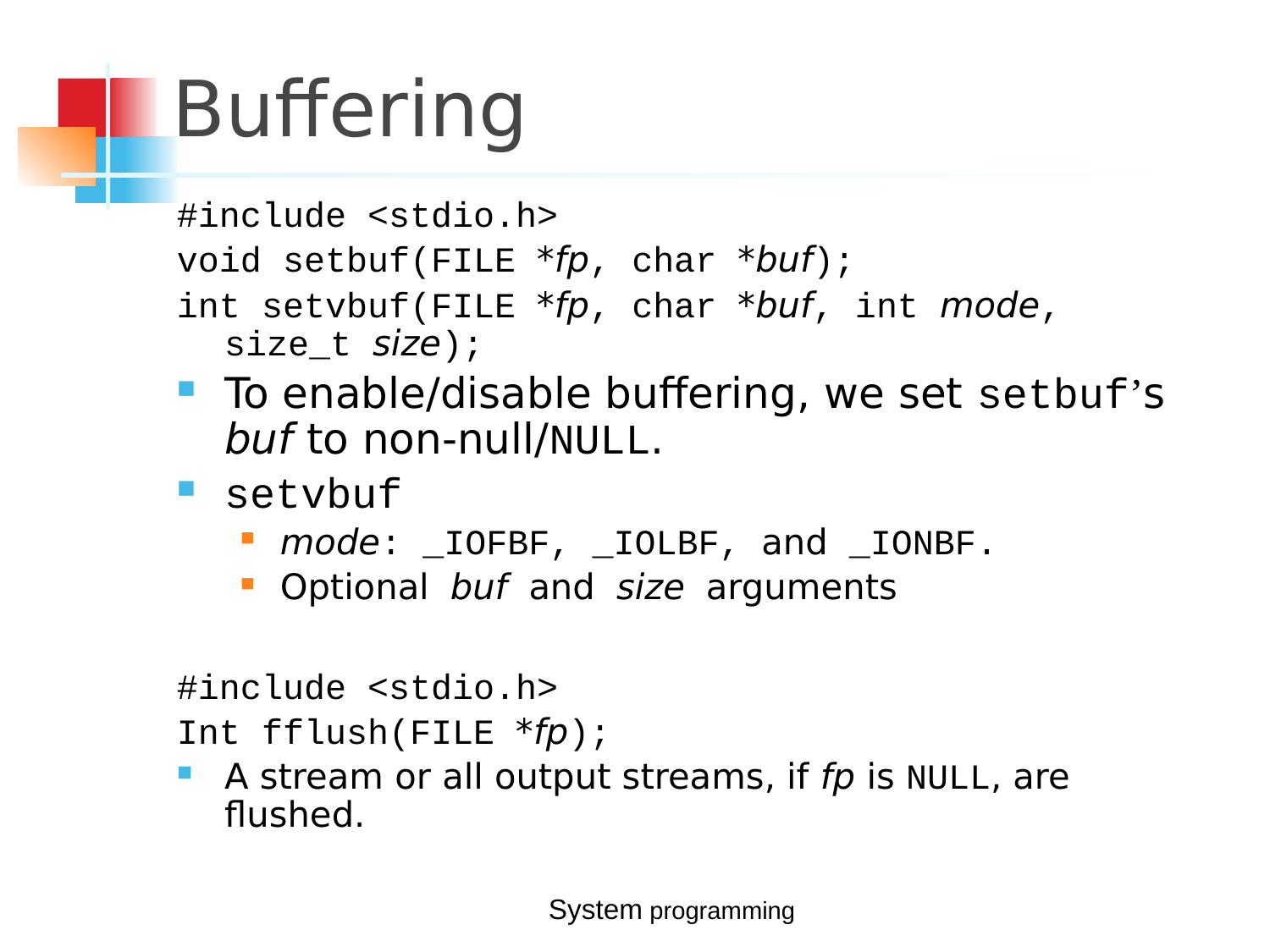

Buffering
#include <stdio.h>
void setbuf(FILE *fp, char *buf);
int setvbuf(FILE *fp, char *buf, int mode, size_t size);
To enable/disable buffering, we set setbuf’s buf to non-null/NULL.
setvbuf
mode: _IOFBF, _IOLBF, and _IONBF.
Optional buf and size arguments

#include <stdio.h>
Int fflush(FILE *fp);
A stream or all output streams, if fp is NULL, are flushed.